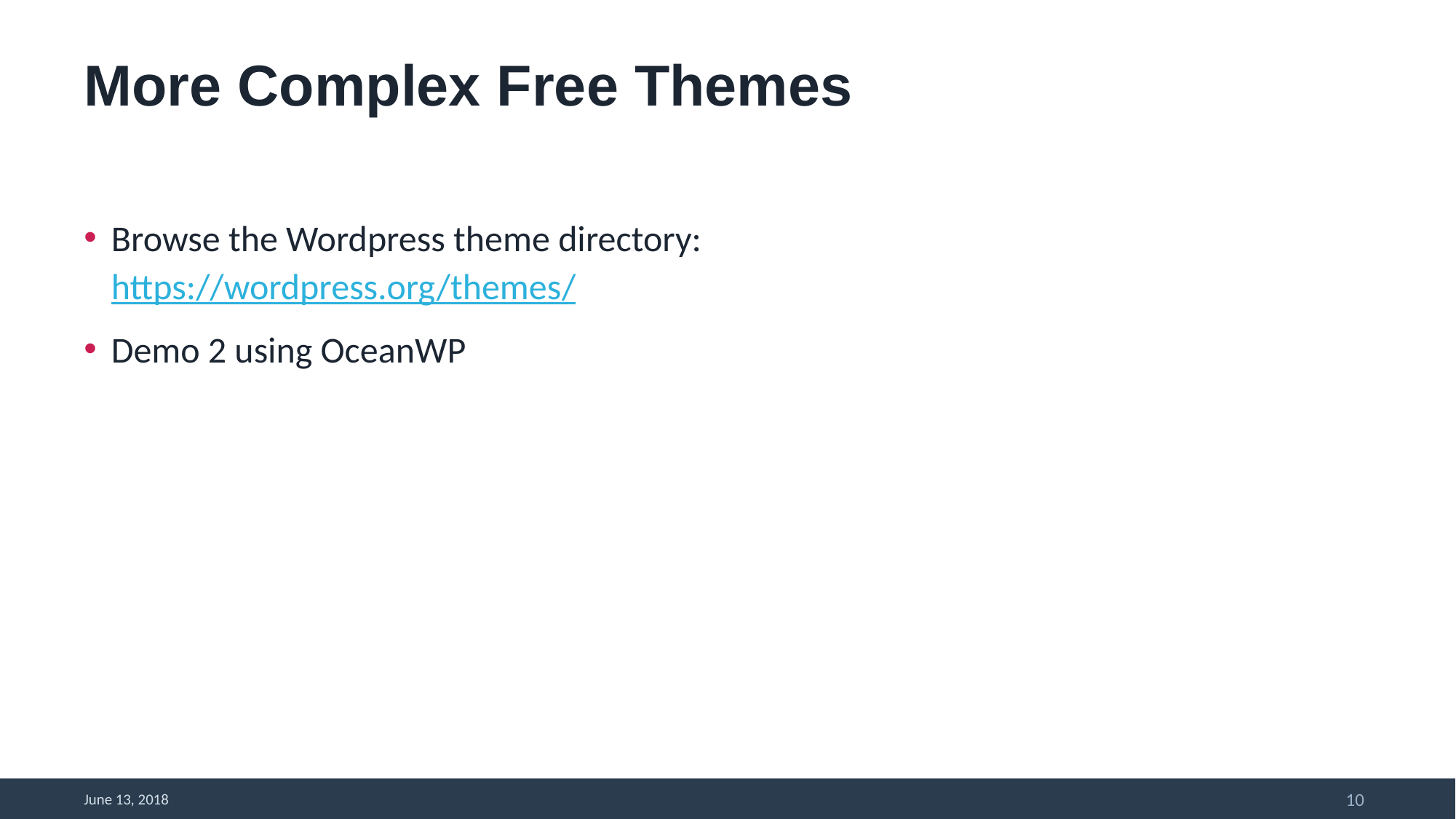

# More Complex Free Themes
Browse the Wordpress theme directory:
https://wordpress.org/themes/
Demo 2 using OceanWP
10
June 13, 2018